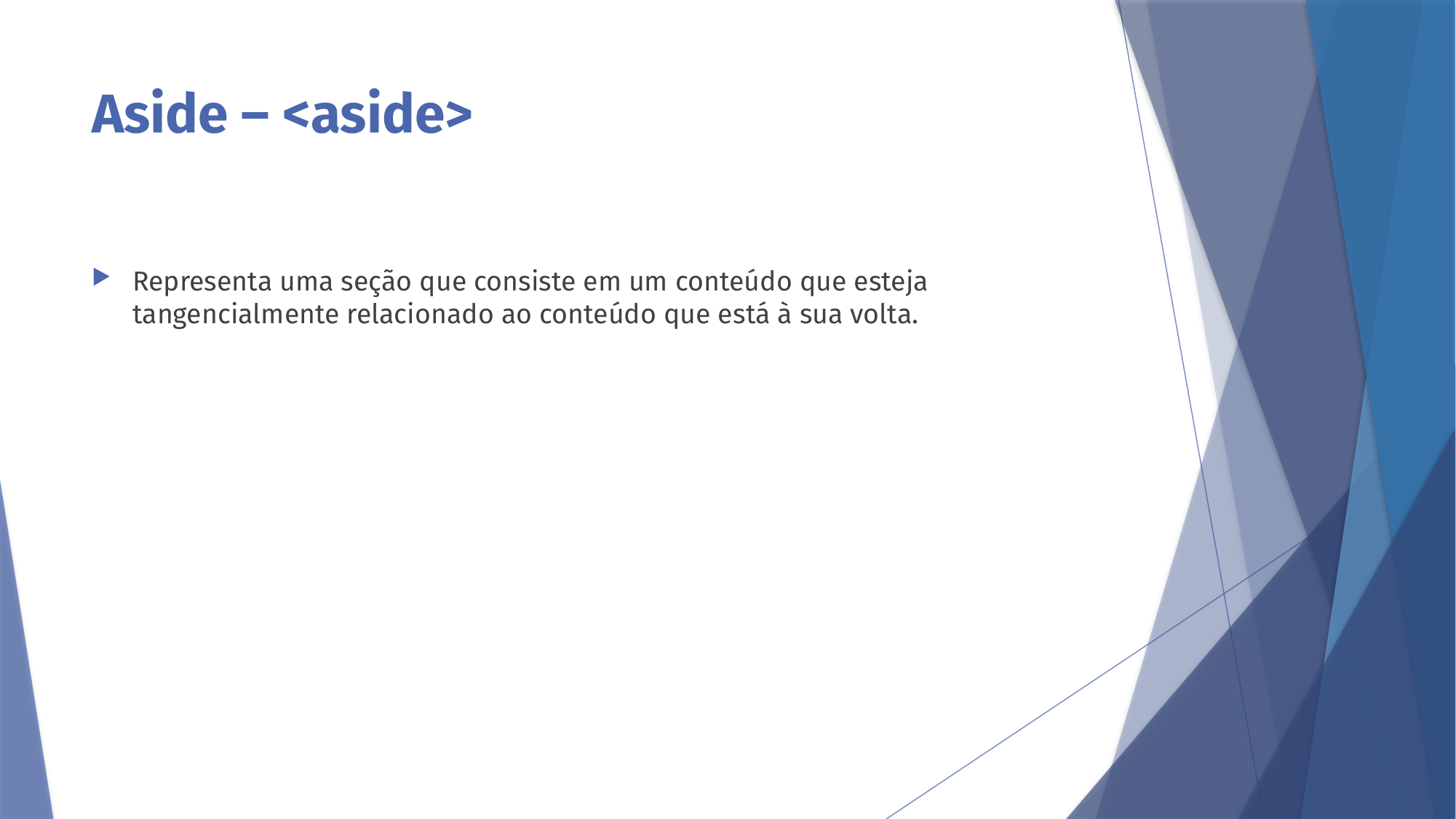

# Aside – <aside>
Representa uma seção que consiste em um conteúdo que esteja tangencialmente relacionado ao conteúdo que está à sua volta.